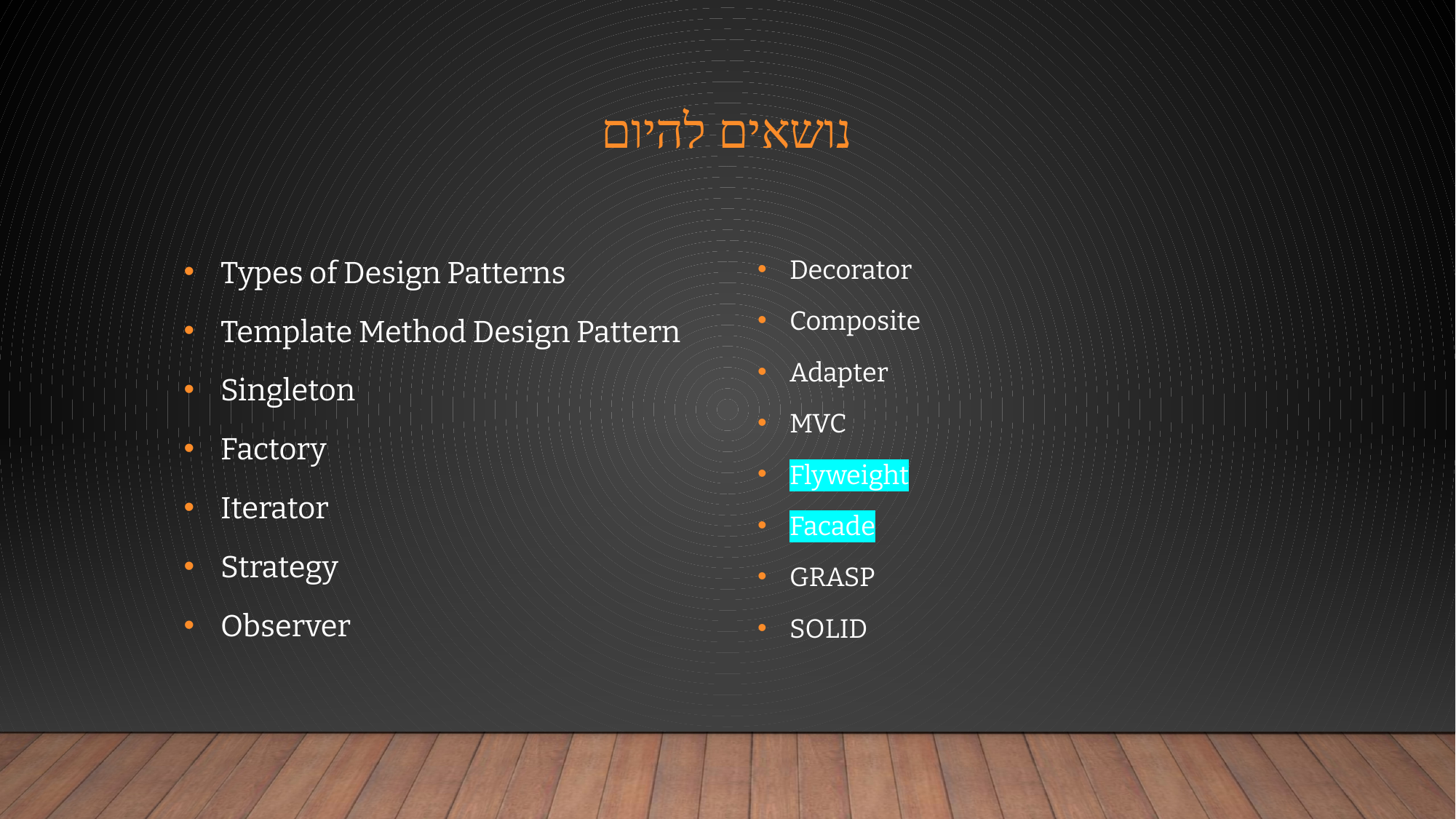

# נושאים להיום
Types of Design Patterns
Template Method Design Pattern
Singleton
Factory
Iterator
Strategy
Observer

Decorator
Composite
Adapter
MVC
Flyweight
Facade
GRASP
SOLID